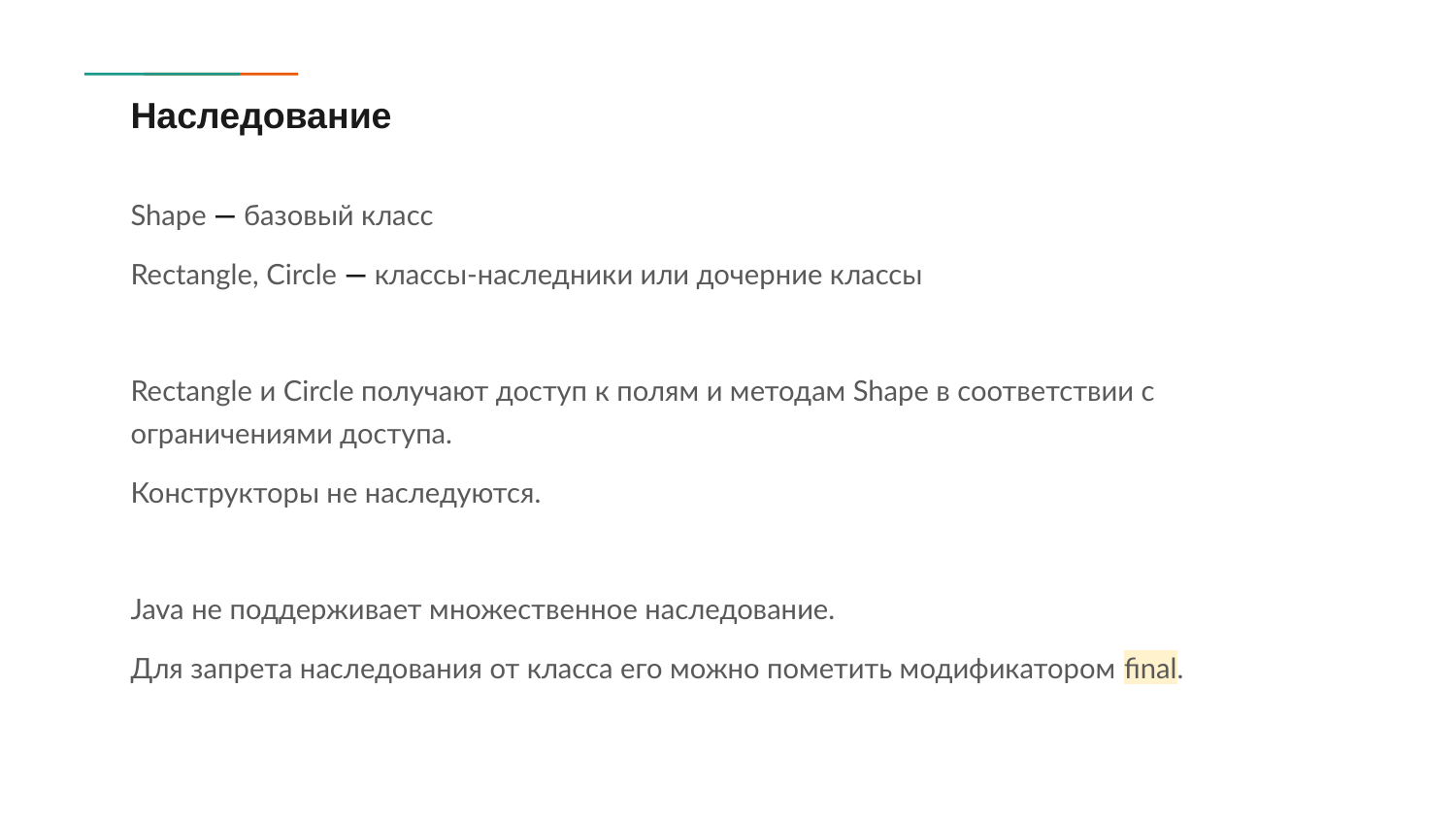

# Наследование
Shape — базовый класс
Rectangle, Circle — классы-наследники или дочерние классы

Rectangle и Circle получают доступ к полям и методам Shape в соответствии с ограничениями доступа.
Конструкторы не наследуются.

Java не поддерживает множественное наследование.
Для запрета наследования от класса его можно пометить модификатором final.